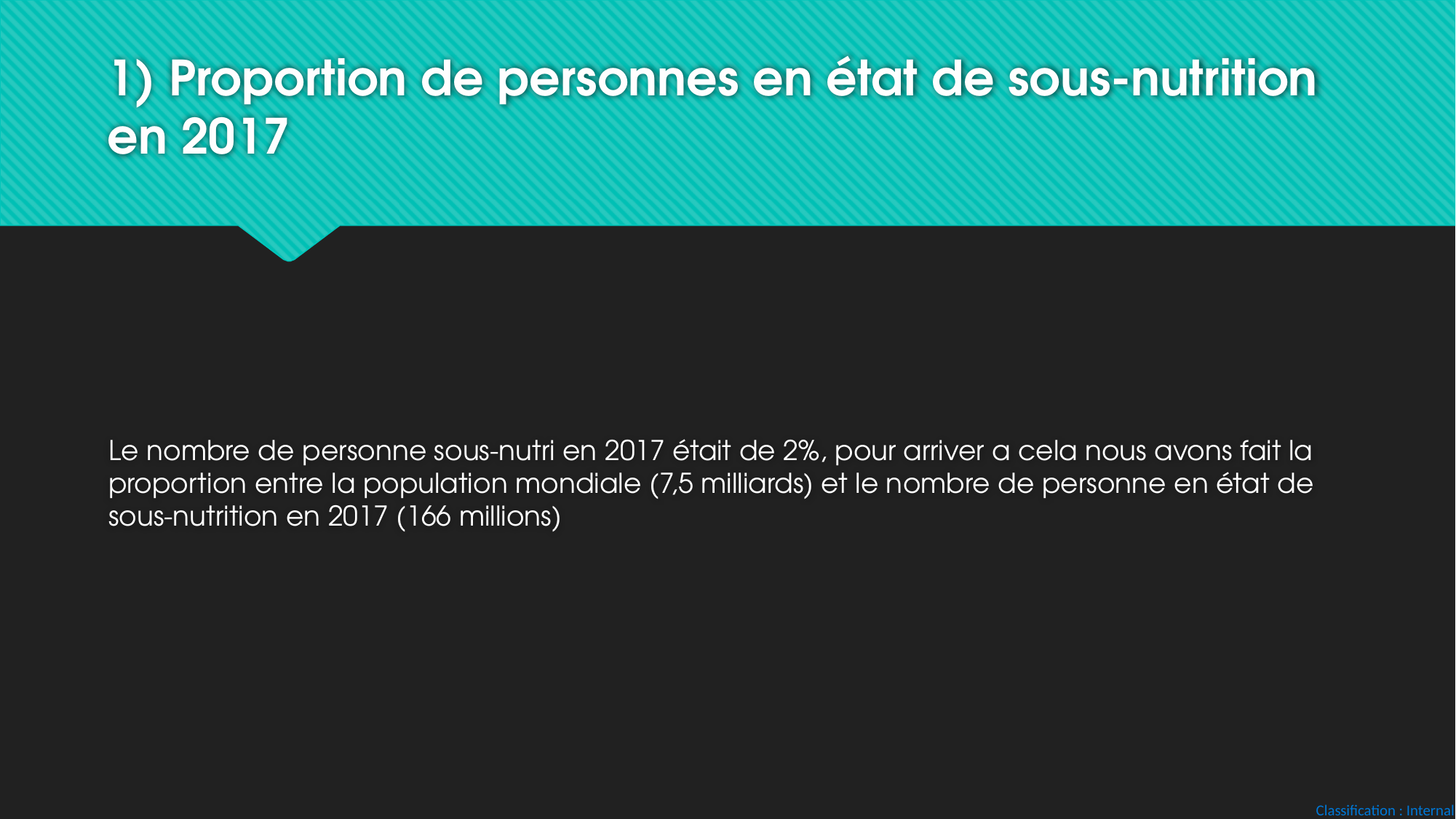

# 1) Proportion de personnes en état de sous-nutrition en 2017
Le nombre de personne sous-nutri en 2017 était de 2%, pour arriver a cela nous avons fait la proportion entre la population mondiale (7,5 milliards) et le nombre de personne en état de sous-nutrition en 2017 (166 millions)